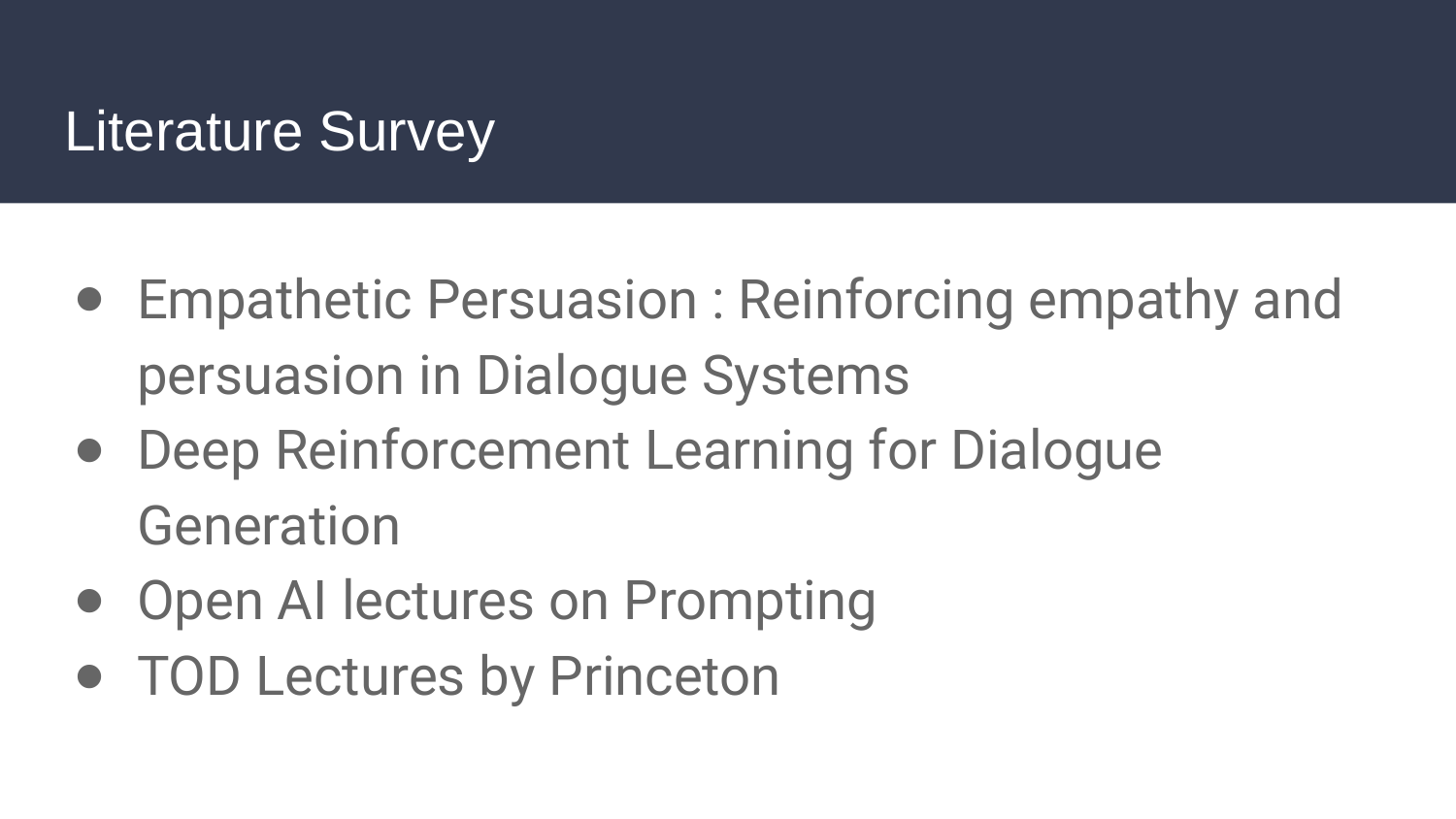

# Literature Survey
Empathetic Persuasion : Reinforcing empathy and persuasion in Dialogue Systems
Deep Reinforcement Learning for Dialogue Generation
Open AI lectures on Prompting
TOD Lectures by Princeton